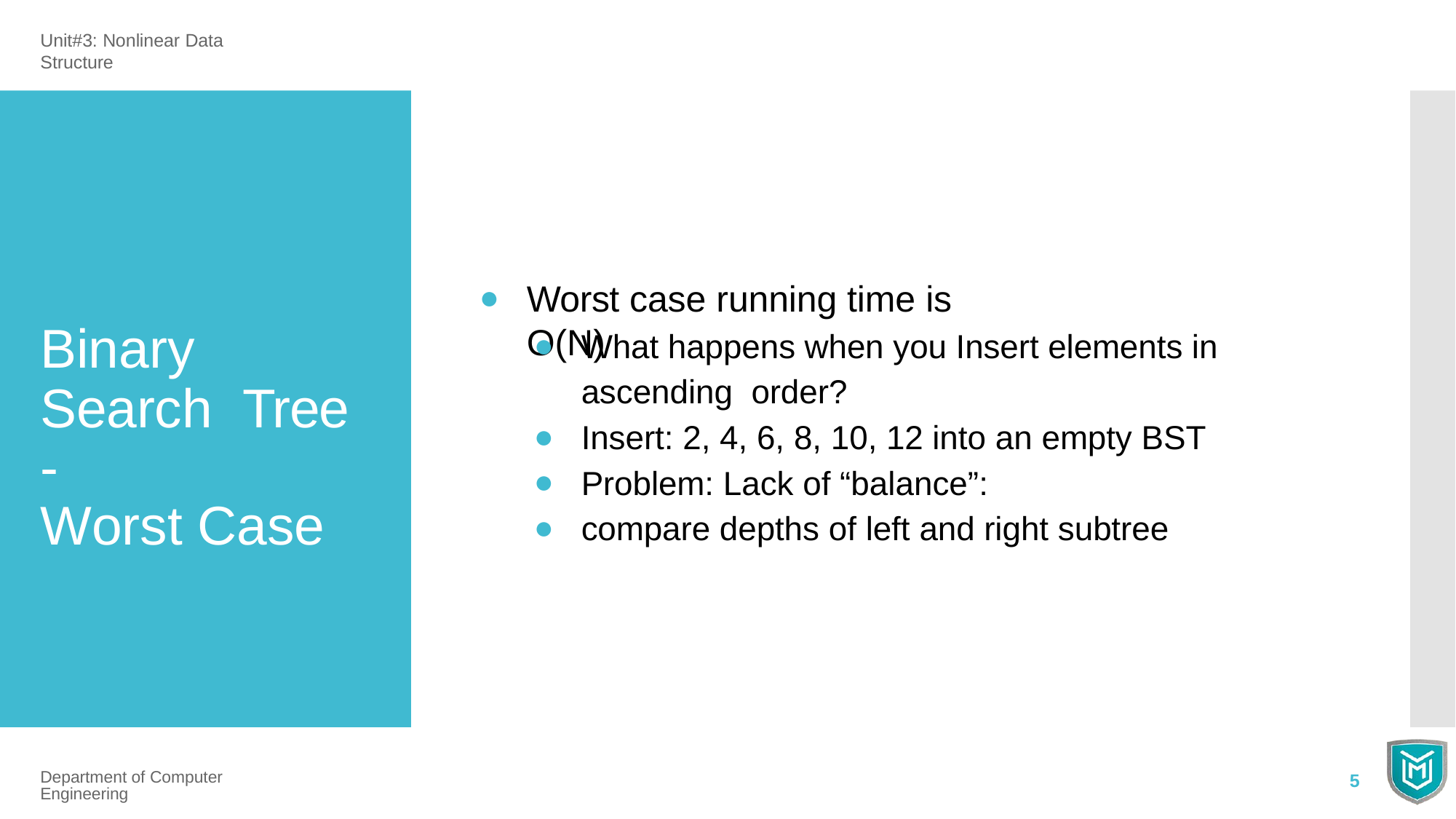

Unit#3: Nonlinear Data Structure
Worst case running time is O(N)
Binary Search  Tree -
Worst Case
What happens when you Insert elements in ascending  order?
Insert: 2, 4, 6, 8, 10, 12 into an empty BST
Problem: Lack of “balance”:
compare depths of left and right subtree
Department of Computer Engineering
5